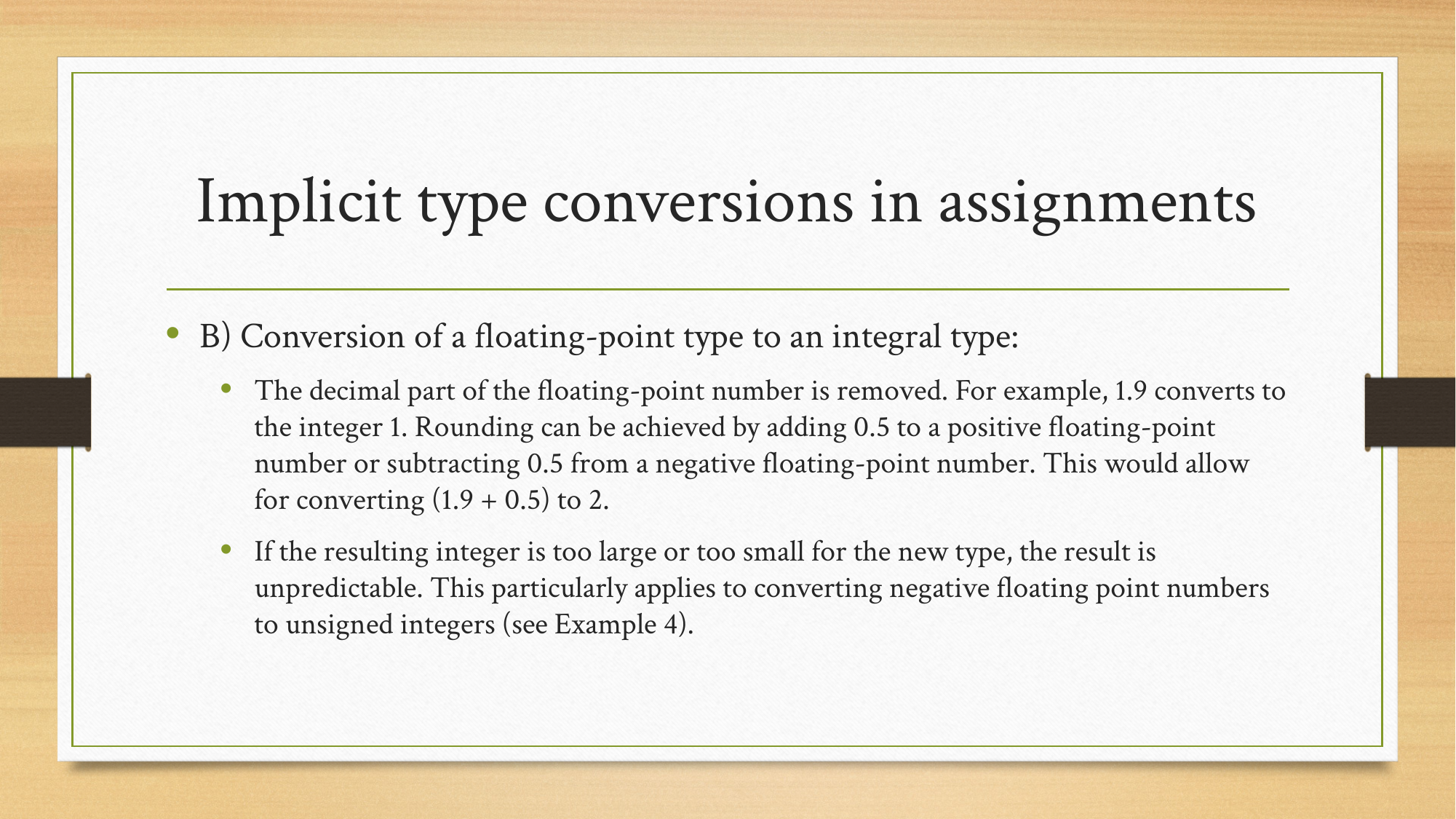

# Implicit type conversions in assignments
B) Conversion of a floating-point type to an integral type:
The decimal part of the floating-point number is removed. For example, 1.9 converts to the integer 1. Rounding can be achieved by adding 0.5 to a positive floating-point number or subtracting 0.5 from a negative floating-point number. This would allow for converting (1.9 + 0.5) to 2.
If the resulting integer is too large or too small for the new type, the result is unpredictable. This particularly applies to converting negative floating point numbers to unsigned integers (see Example 4).